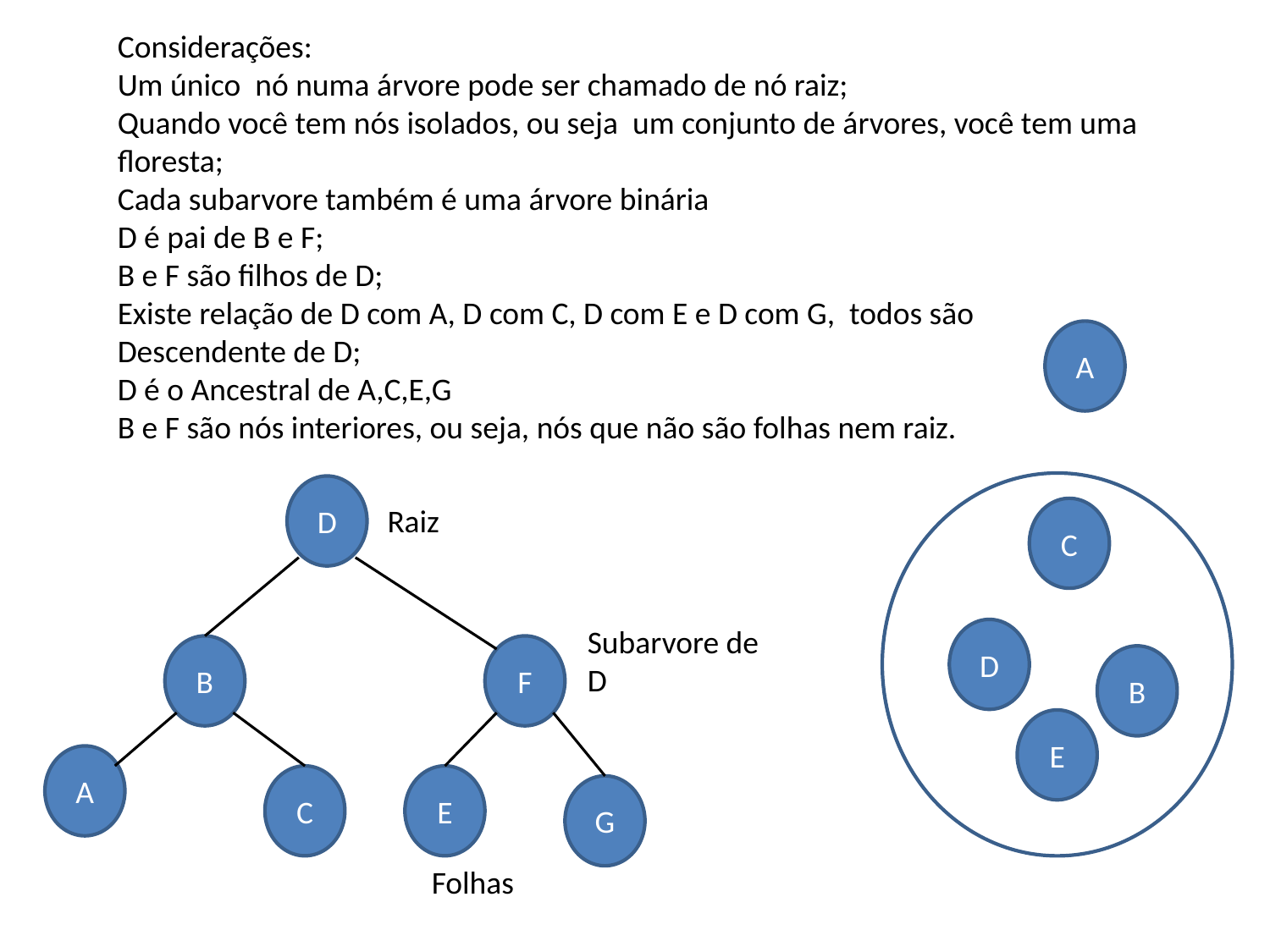

Considerações:
Um único  nó numa árvore pode ser chamado de nó raiz;
Quando você tem nós isolados, ou seja  um conjunto de árvores, você tem uma floresta;
Cada subarvore também é uma árvore binária
D é pai de B e F;
B e F são filhos de D;
Existe relação de D com A, D com C, D com E e D com G,  todos são
Descendente de D;
D é o Ancestral de A,C,E,G
B e F são nós interiores, ou seja, nós que não são folhas nem raiz.

A

D
B
F
A
C
E
G
Raiz
C
Subarvore de D
D
B
E
Folhas